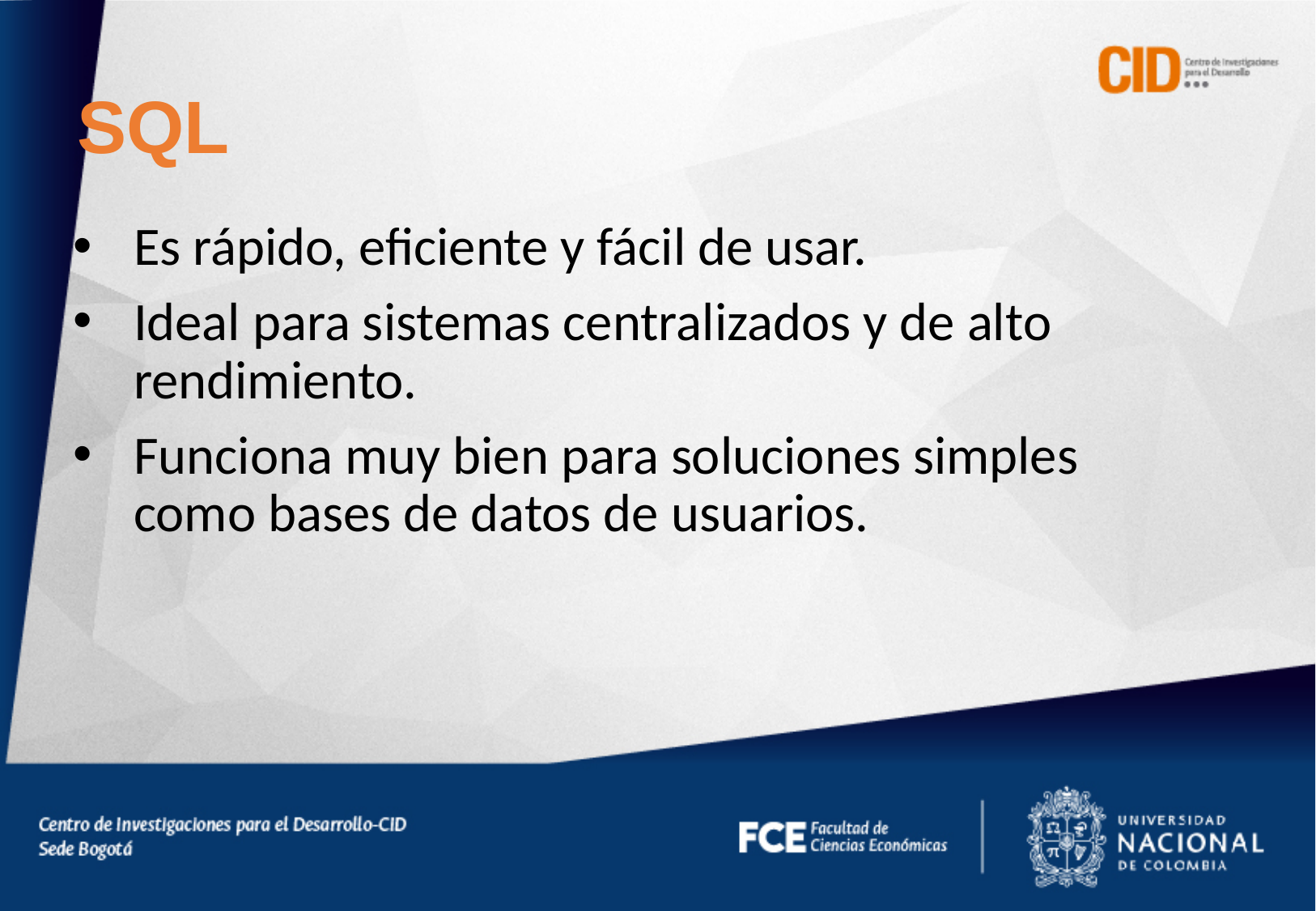

SQL
Es rápido, eficiente y fácil de usar.
Ideal para sistemas centralizados y de alto rendimiento.
Funciona muy bien para soluciones simples como bases de datos de usuarios.